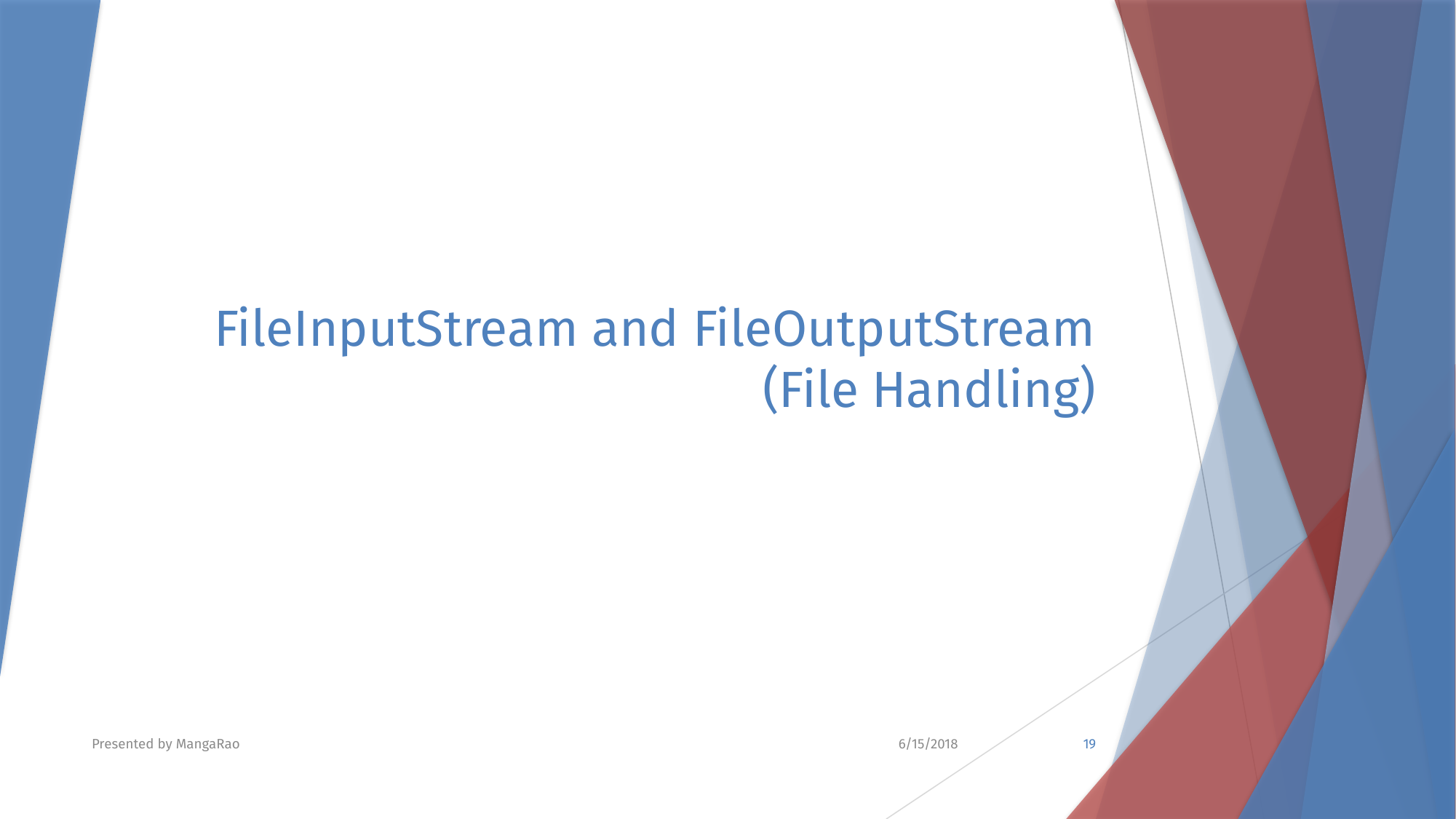

# FileInputStream and FileOutputStream (File Handling)

Presented by MangaRao
6/15/2018
19